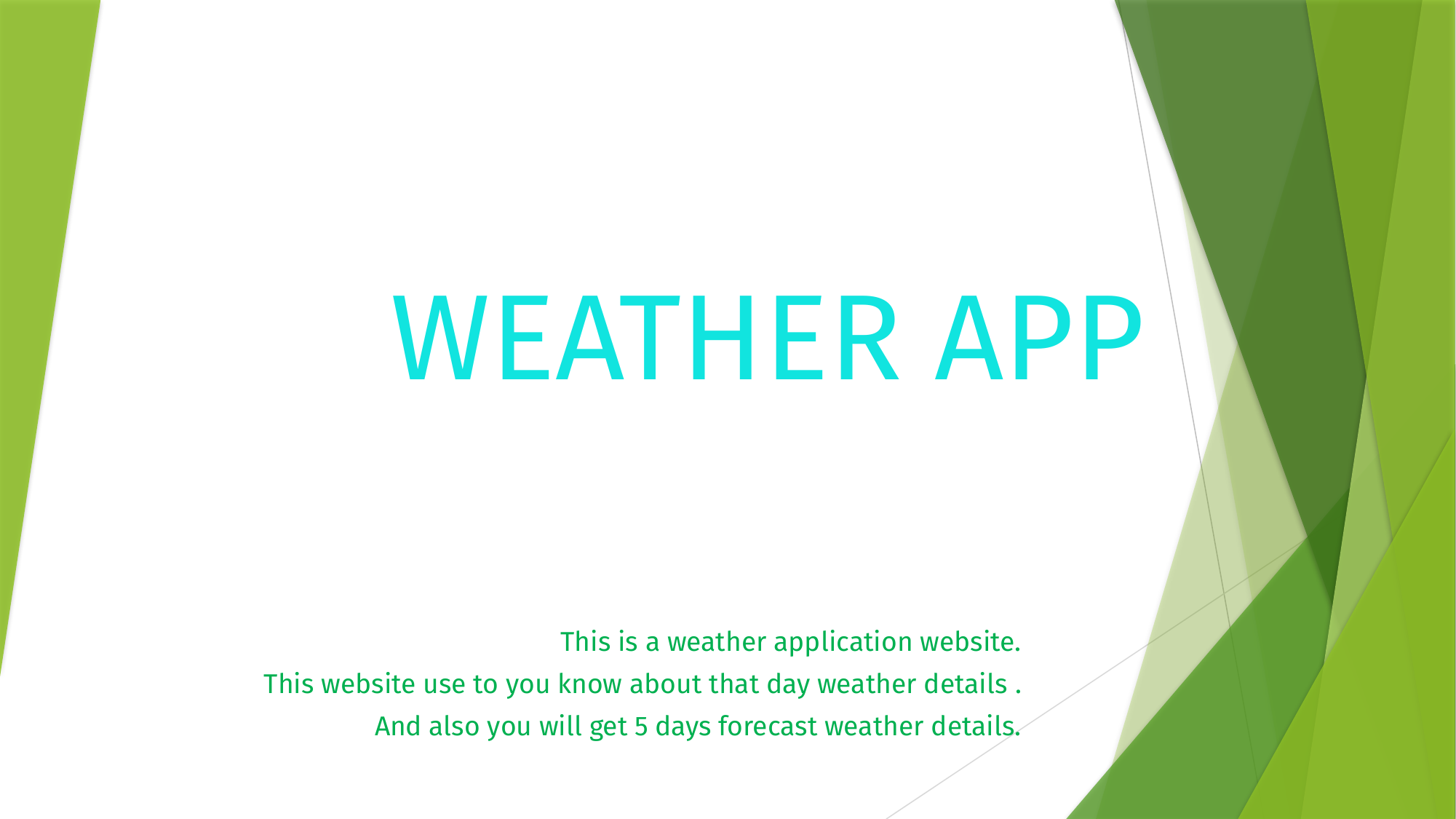

# WEATHER APP
This is a weather application website.
  This website use to you know about that day weather details .
And also you will get 5 days forecast weather details.